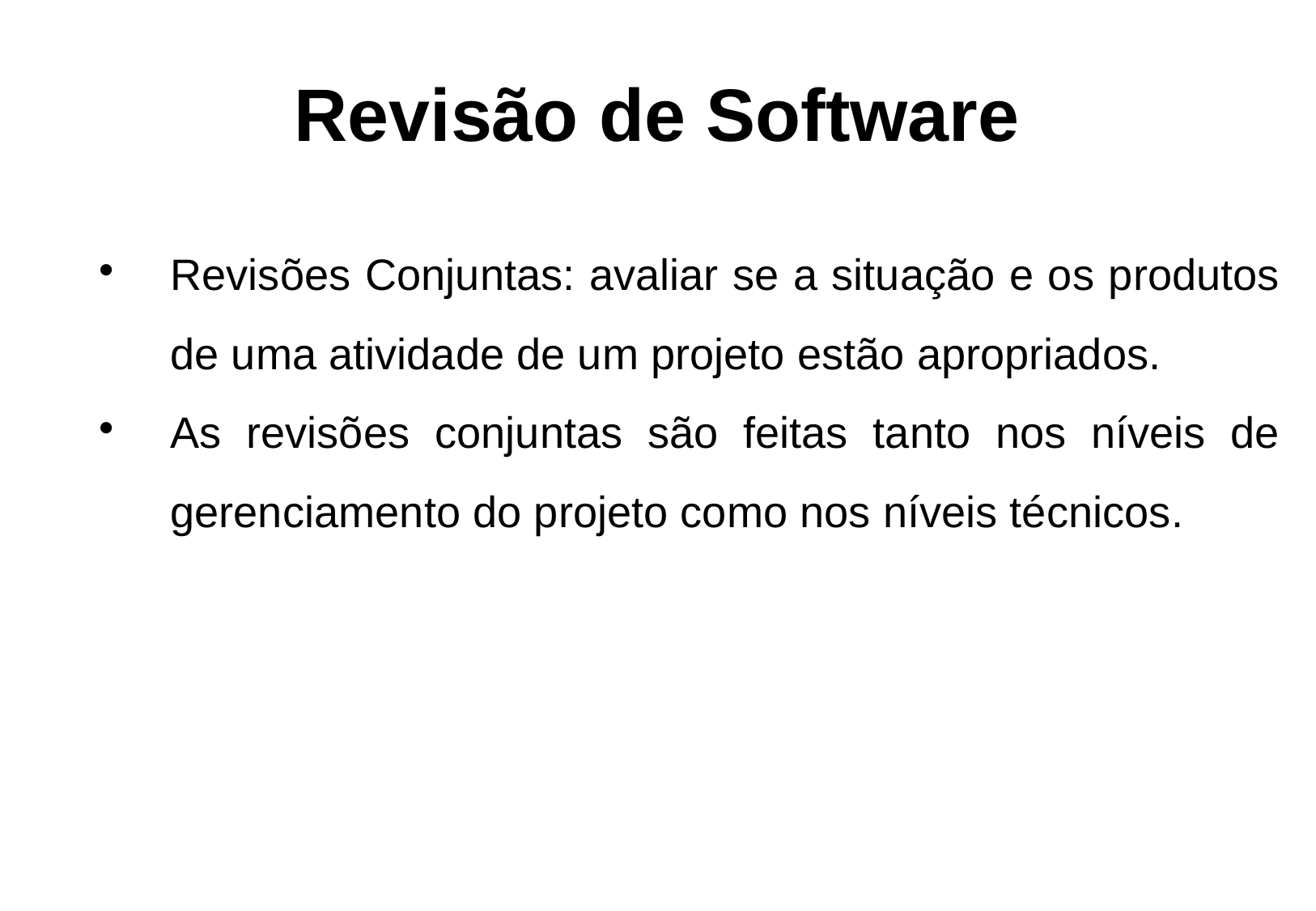

Revisão de Software
Revisões Conjuntas: avaliar se a situação e os produtos de uma atividade de um projeto estão apropriados.
As revisões conjuntas são feitas tanto nos níveis de gerenciamento do projeto como nos níveis técnicos.